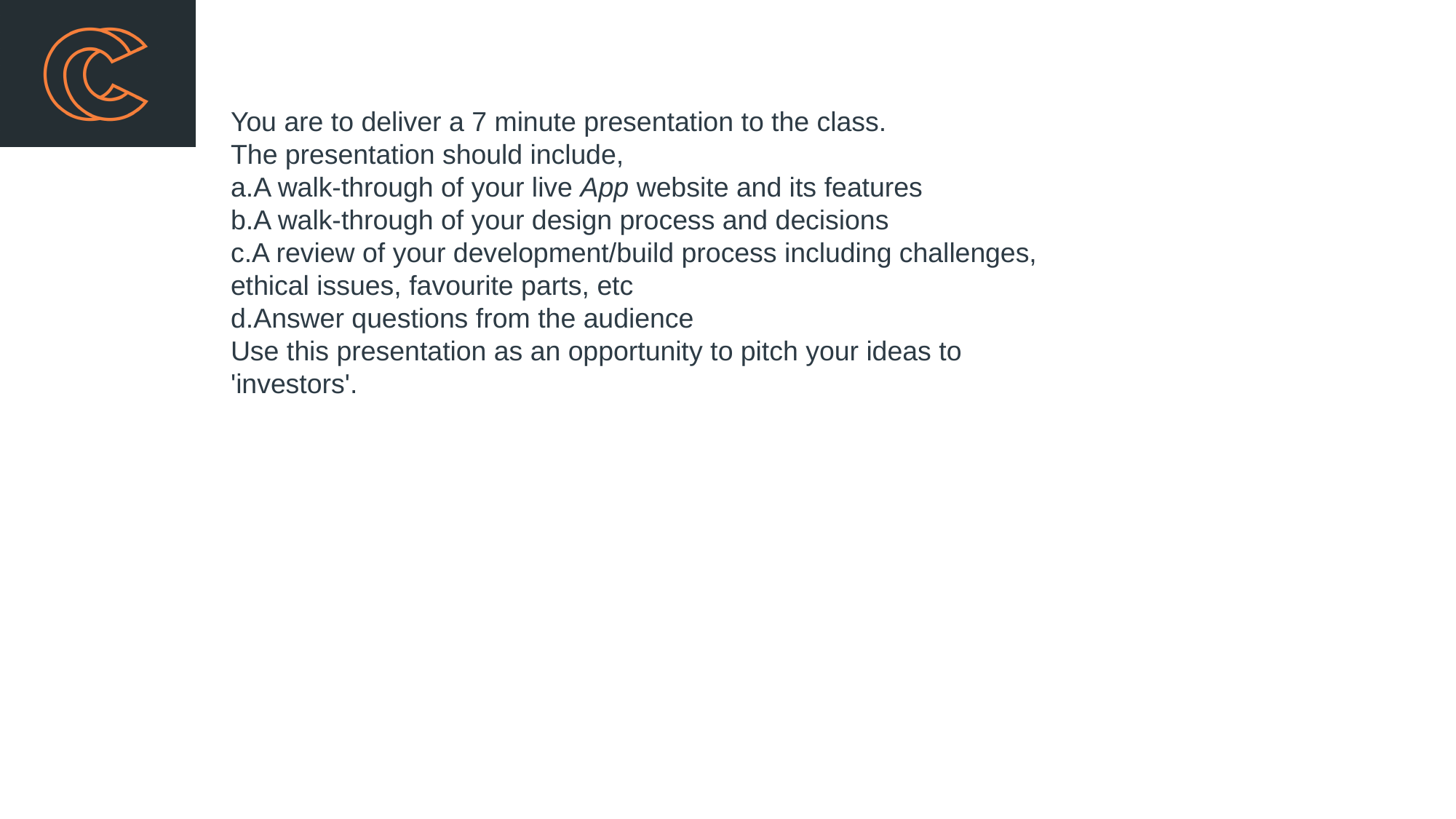

You are to deliver a 7 minute presentation to the class.
The presentation should include,
A walk-through of your live App website and its features
A walk-through of your design process and decisions
A review of your development/build process including challenges, ethical issues, favourite parts, etc
Answer questions from the audience
Use this presentation as an opportunity to pitch your ideas to 'investors'.